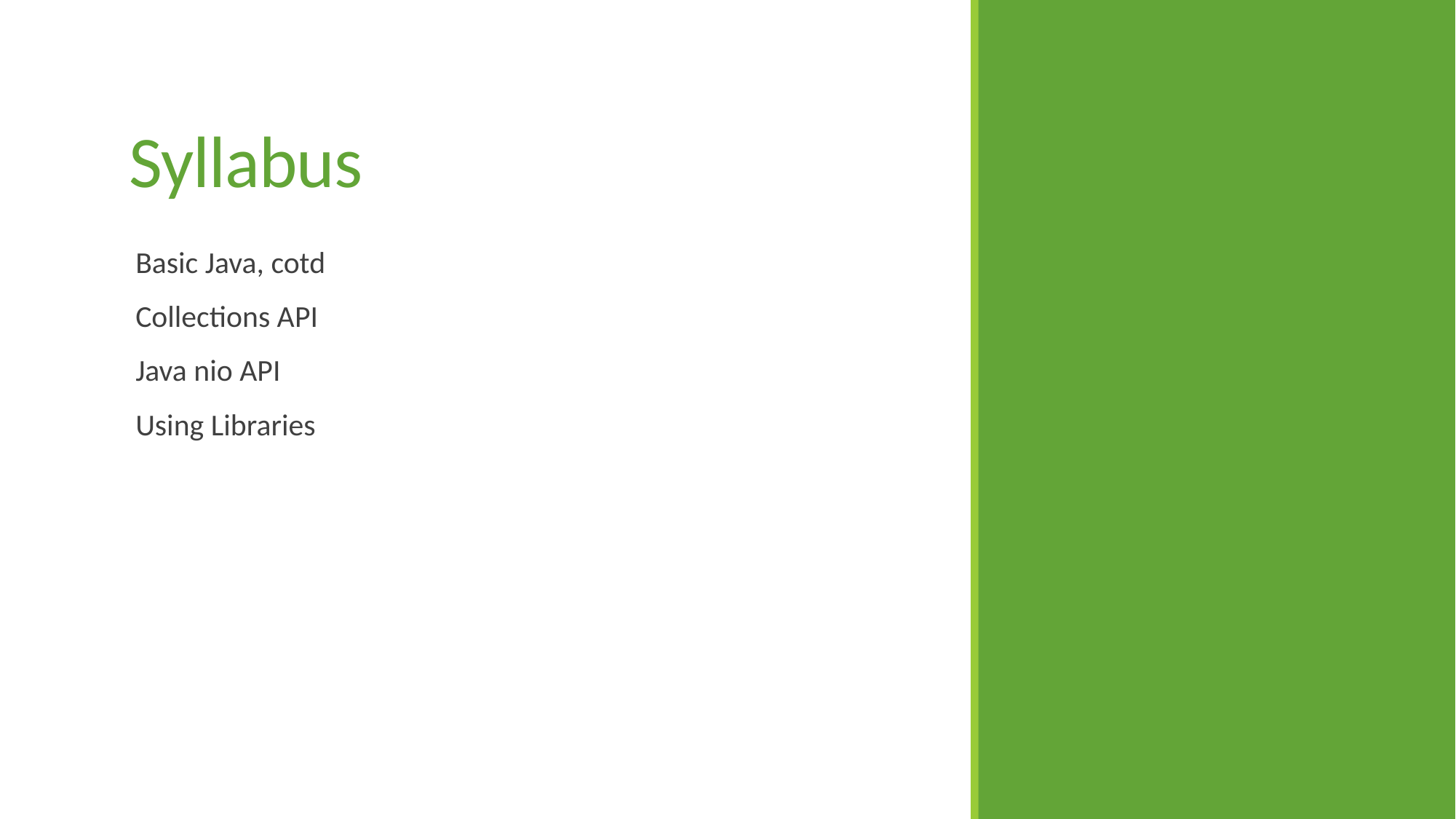

# Syllabus
Basic Java, cotd
Collections API
Java nio API
Using Libraries